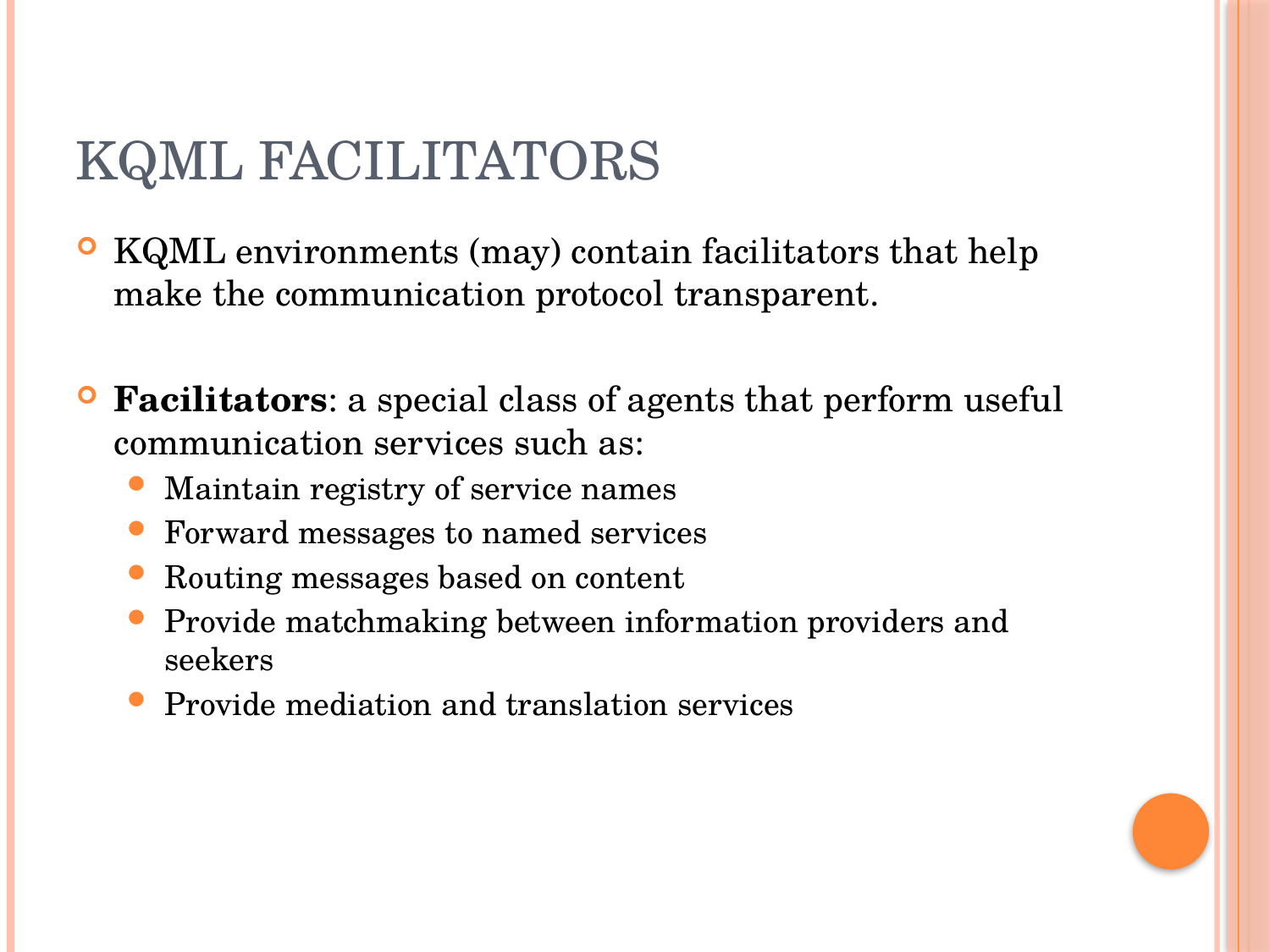

# KQML Facilitators
KQML environments (may) contain facilitators that help make the communication protocol transparent.

Facilitators: a special class of agents that perform useful communication services such as:
Maintain registry of service names
Forward messages to named services
Routing messages based on content
Provide matchmaking between information providers and seekers
Provide mediation and translation services